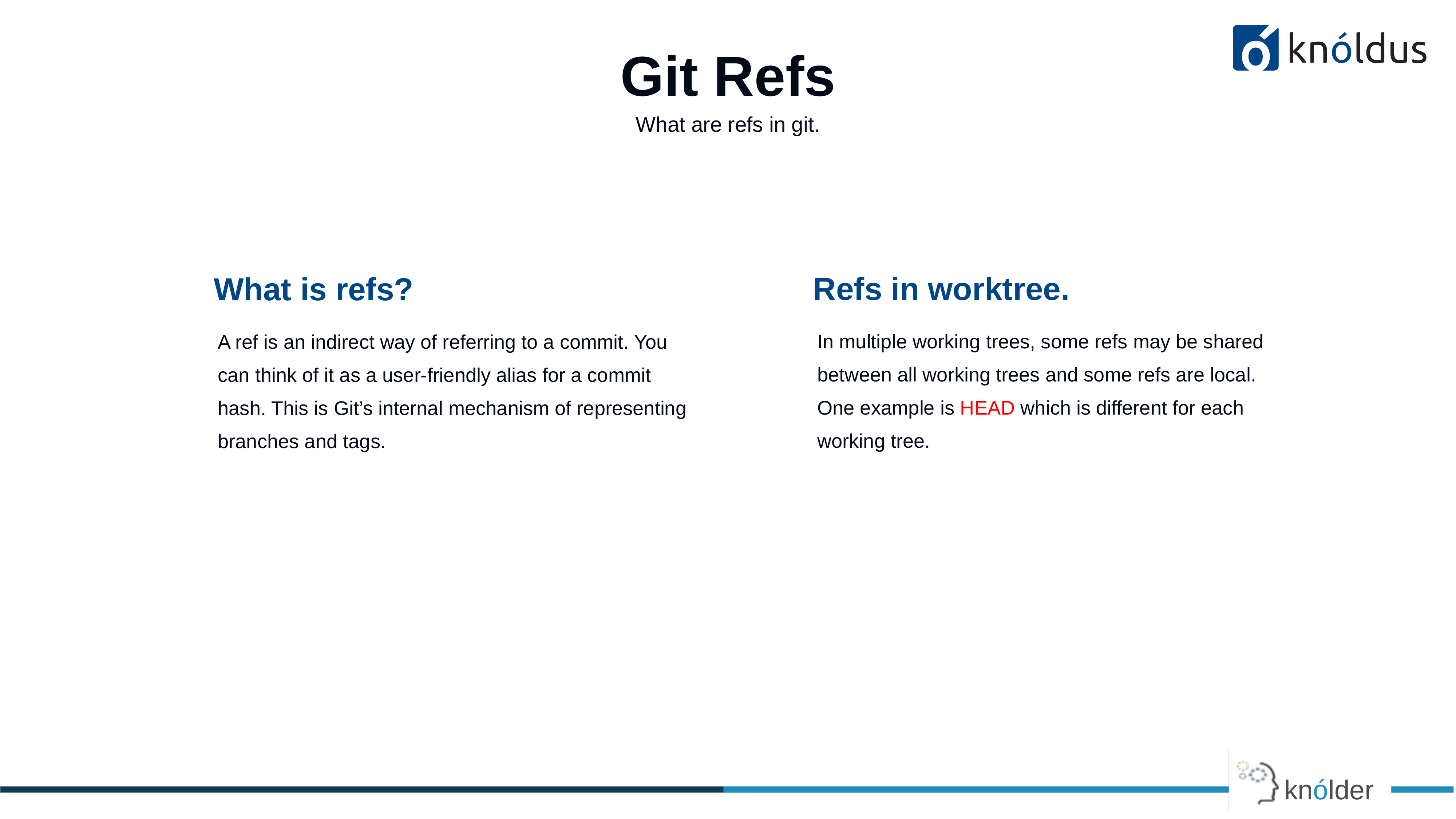

# Git Refs
What are refs in git.
Refs in worktree.
What is refs?
In multiple working trees, some refs may be shared between all working trees and some refs are local. One example is HEAD which is different for each working tree.
A ref is an indirect way of referring to a commit. You can think of it as a user-friendly alias for a commit hash. This is Git’s internal mechanism of representing branches and tags.
knólder